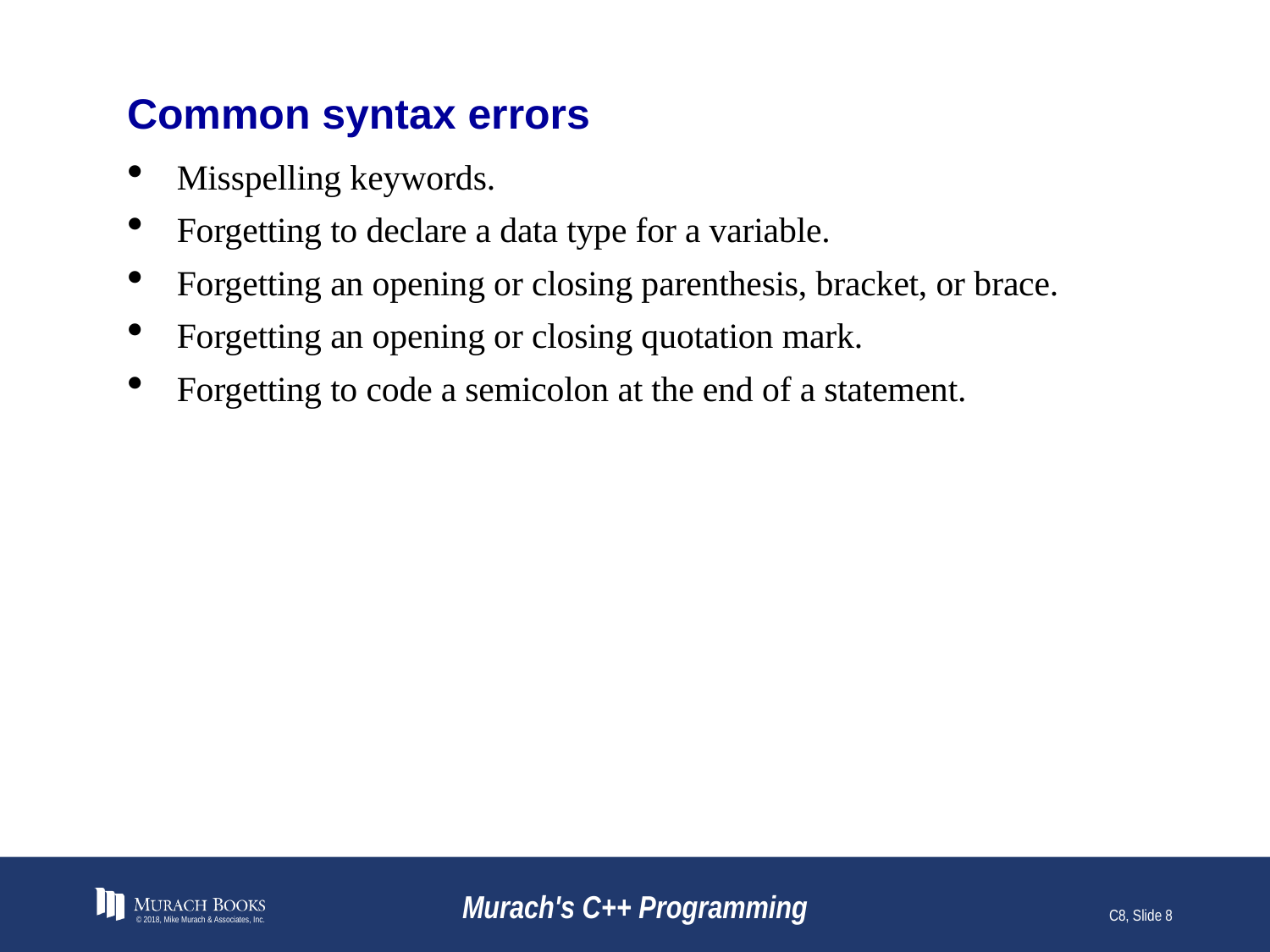

# Common syntax errors
Misspelling keywords.
Forgetting to declare a data type for a variable.
Forgetting an opening or closing parenthesis, bracket, or brace.
Forgetting an opening or closing quotation mark.
Forgetting to code a semicolon at the end of a statement.

© 2018, Mike Murach & Associates, Inc.
Murach's C++ Programming

C8, Slide 8